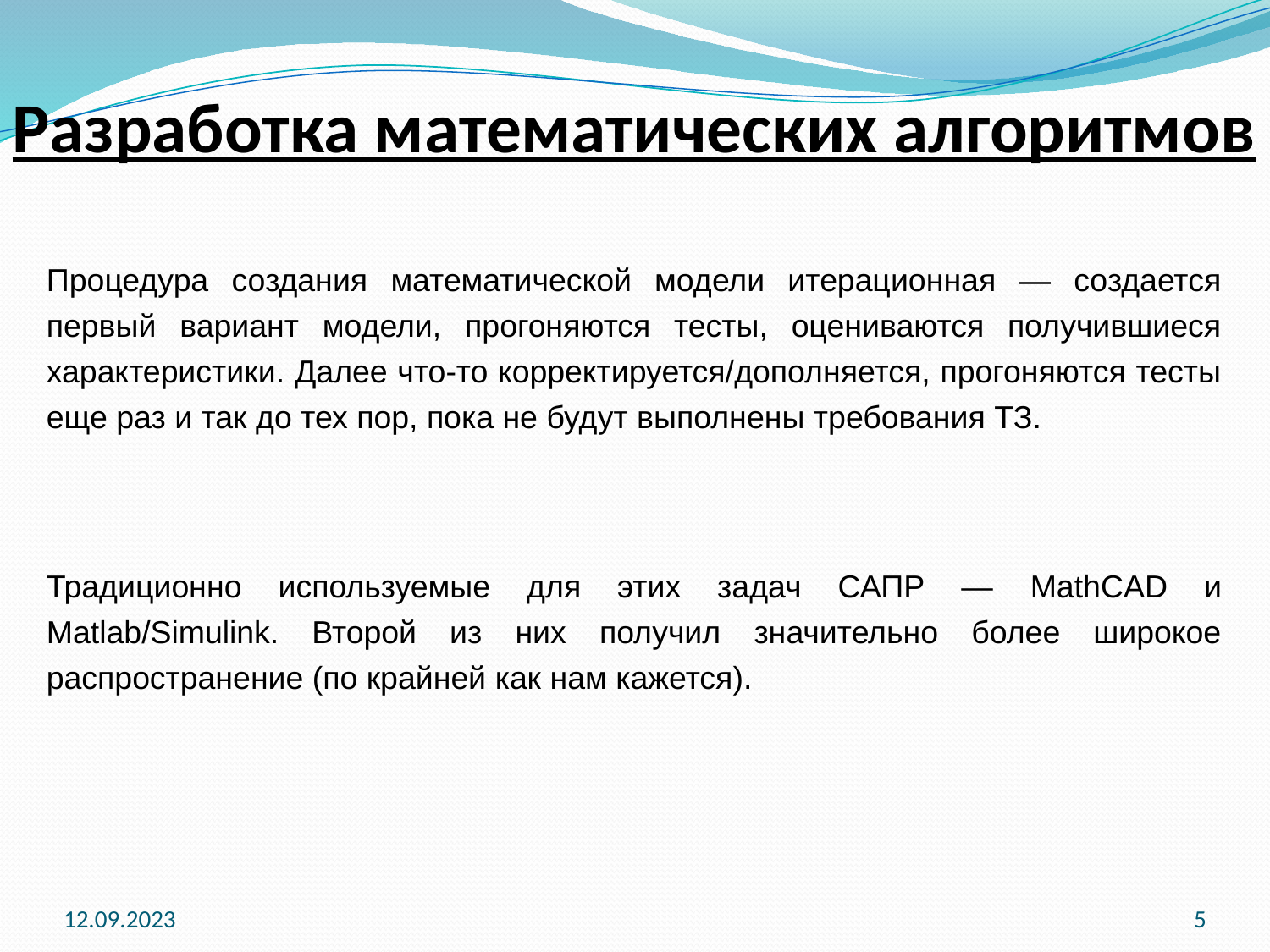

Разработка математических алгоритмов
Процедура создания математической модели итерационная — создается первый вариант модели, прогоняются тесты, оцениваются получившиеся характеристики. Далее что-то корректируется/дополняется, прогоняются тесты еще раз и так до тех пор, пока не будут выполнены требования ТЗ.
Традиционно используемые для этих задач САПР — MathCAD и Matlab/Simulink. Второй из них получил значительно более широкое распространение (по крайней как нам кажется).
12.09.2023
5